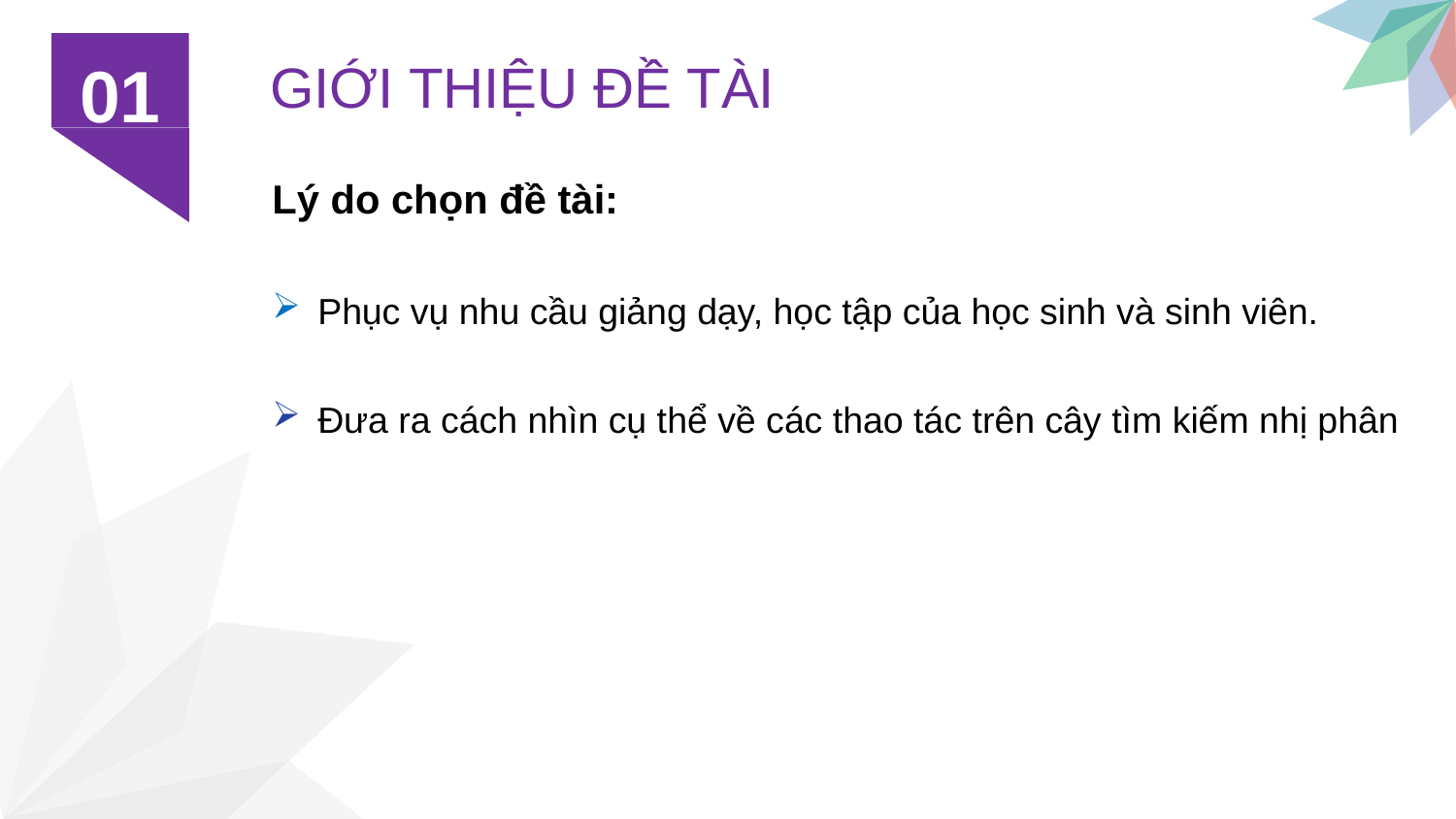

GIỚI THIỆU ĐỀ TÀI
01
Lý do chọn đề tài:
Phục vụ nhu cầu giảng dạy, học tập của học sinh và sinh viên.
Đưa ra cách nhìn cụ thể về các thao tác trên cây tìm kiếm nhị phân